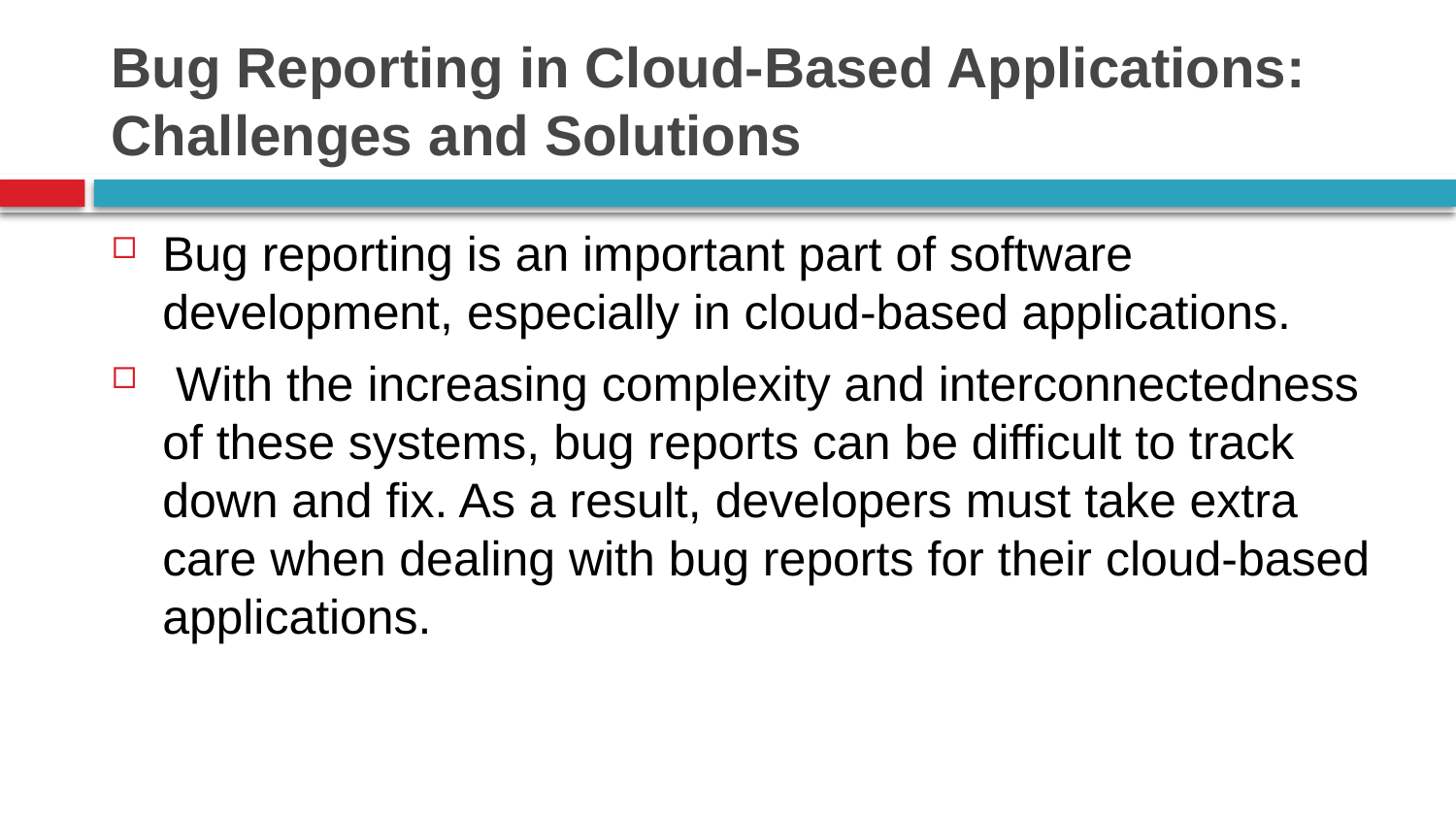

# Bug Reporting in Cloud-Based Applications: Challenges and Solutions
Bug reporting is an important part of software development, especially in cloud-based applications.
 With the increasing complexity and interconnectedness of these systems, bug reports can be difficult to track down and fix. As a result, developers must take extra care when dealing with bug reports for their cloud-based applications.